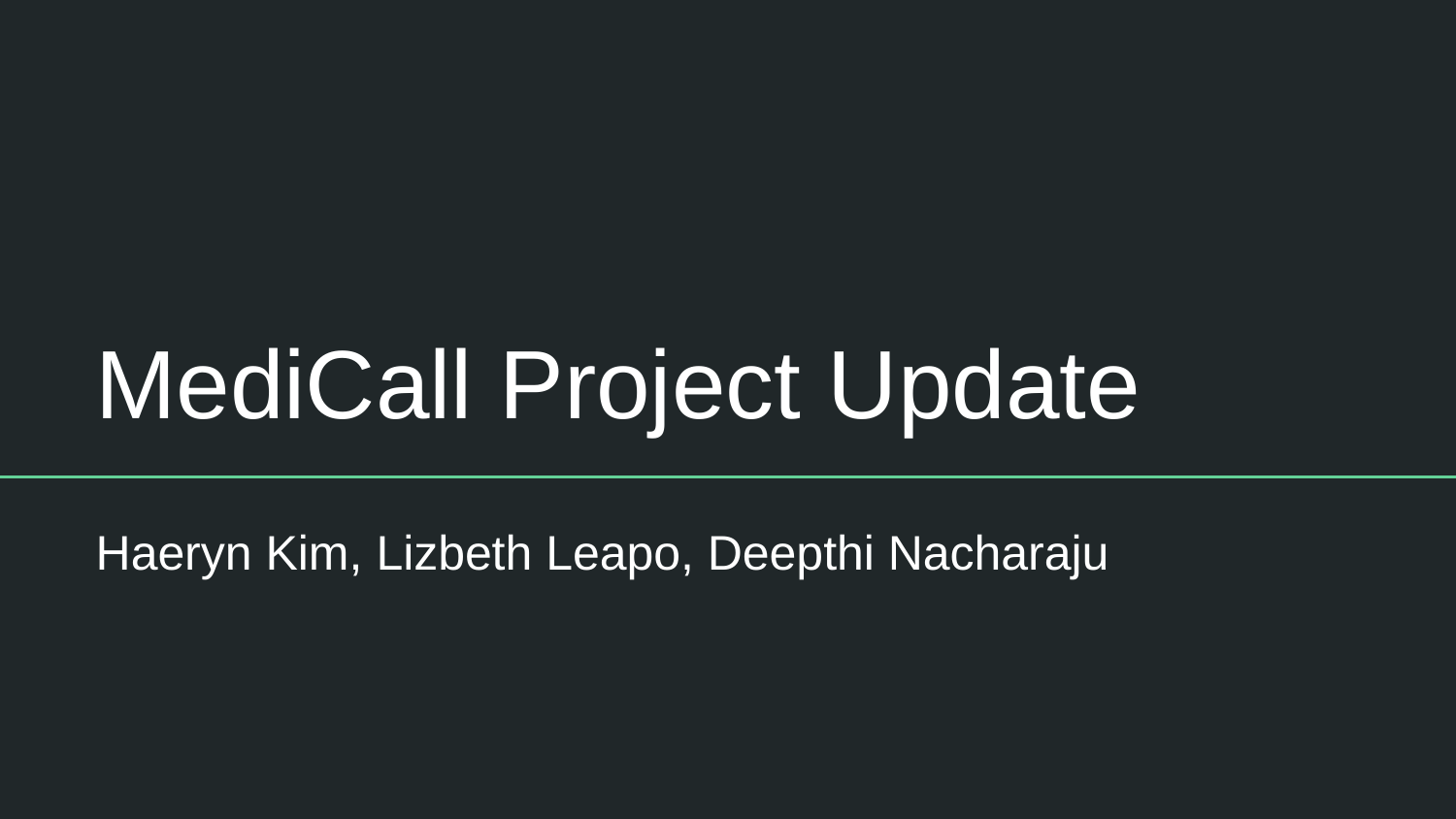

# MediCall Project Update
Haeryn Kim, Lizbeth Leapo, Deepthi Nacharaju